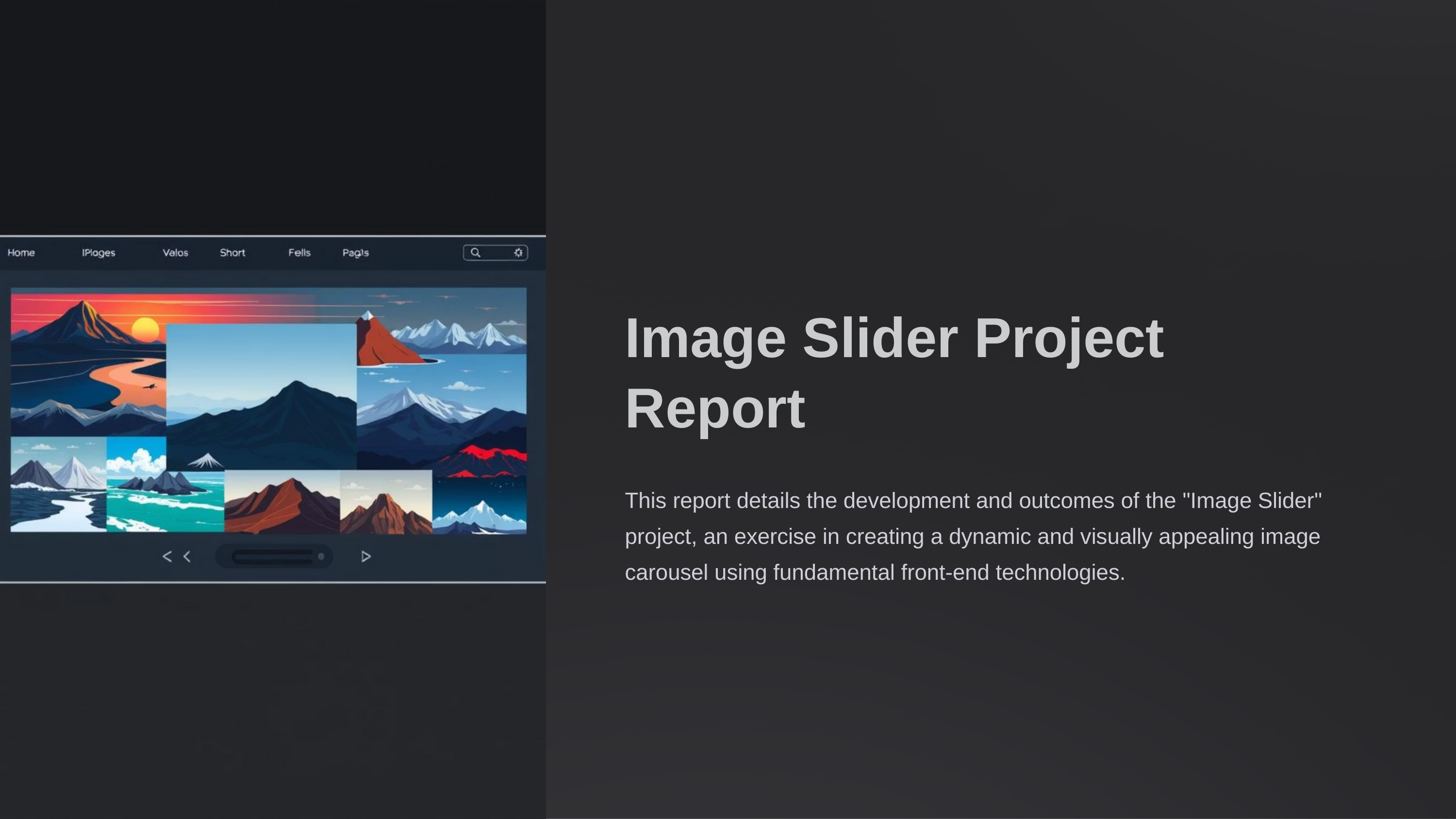

Image Slider Project Report
This report details the development and outcomes of the "Image Slider" project, an exercise in creating a dynamic and visually appealing image carousel using fundamental front-end technologies.